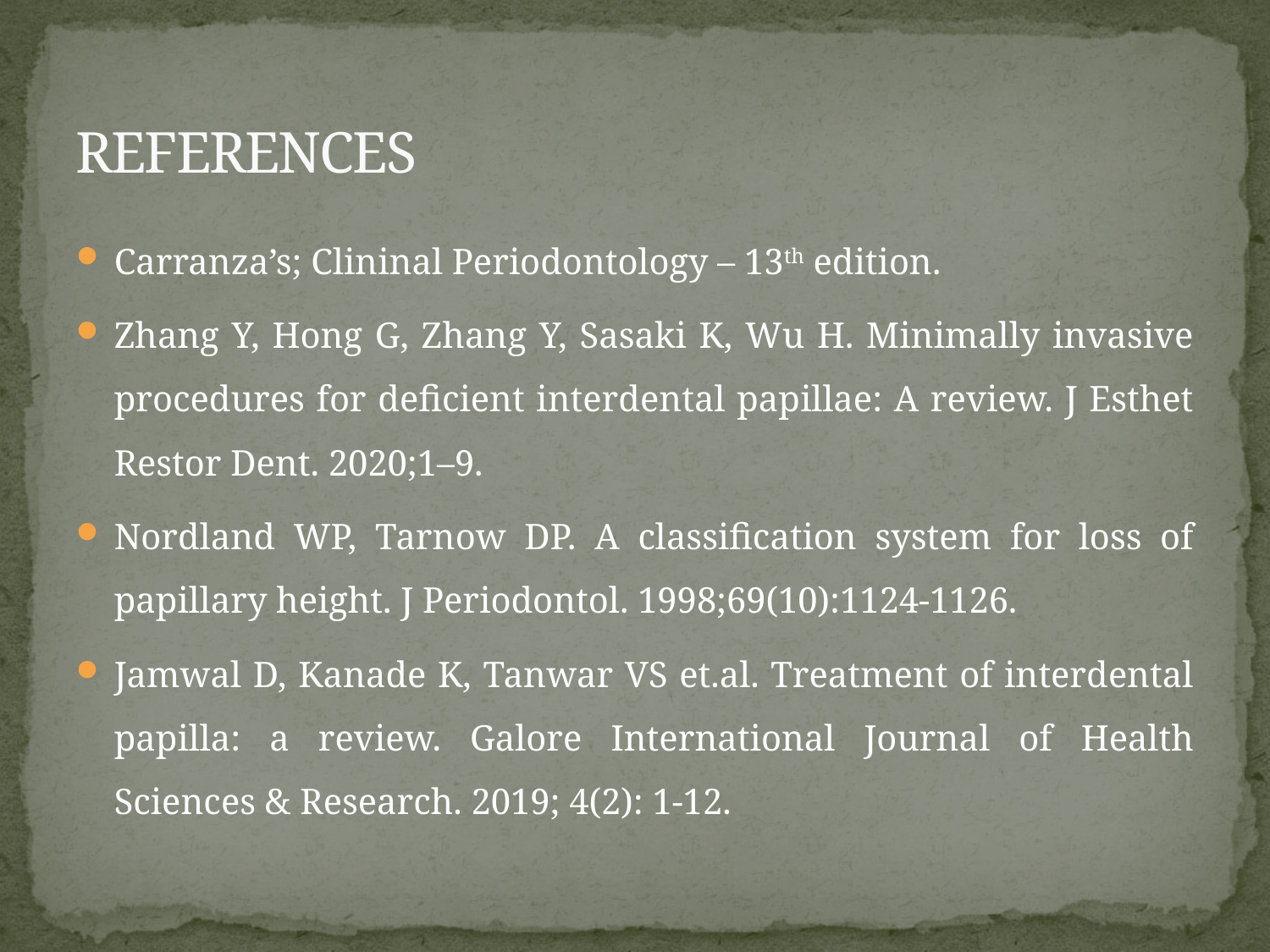

# REFERENCES
Carranza’s; Clininal Periodontology – 13th edition.
Zhang Y, Hong G, Zhang Y, Sasaki K, Wu H. Minimally invasive procedures for deficient interdental papillae: A review. J Esthet Restor Dent. 2020;1–9.
Nordland WP, Tarnow DP. A classification system for loss of papillary height. J Periodontol. 1998;69(10):1124-1126.
Jamwal D, Kanade K, Tanwar VS et.al. Treatment of interdental papilla: a review. Galore International Journal of Health Sciences & Research. 2019; 4(2): 1-12.